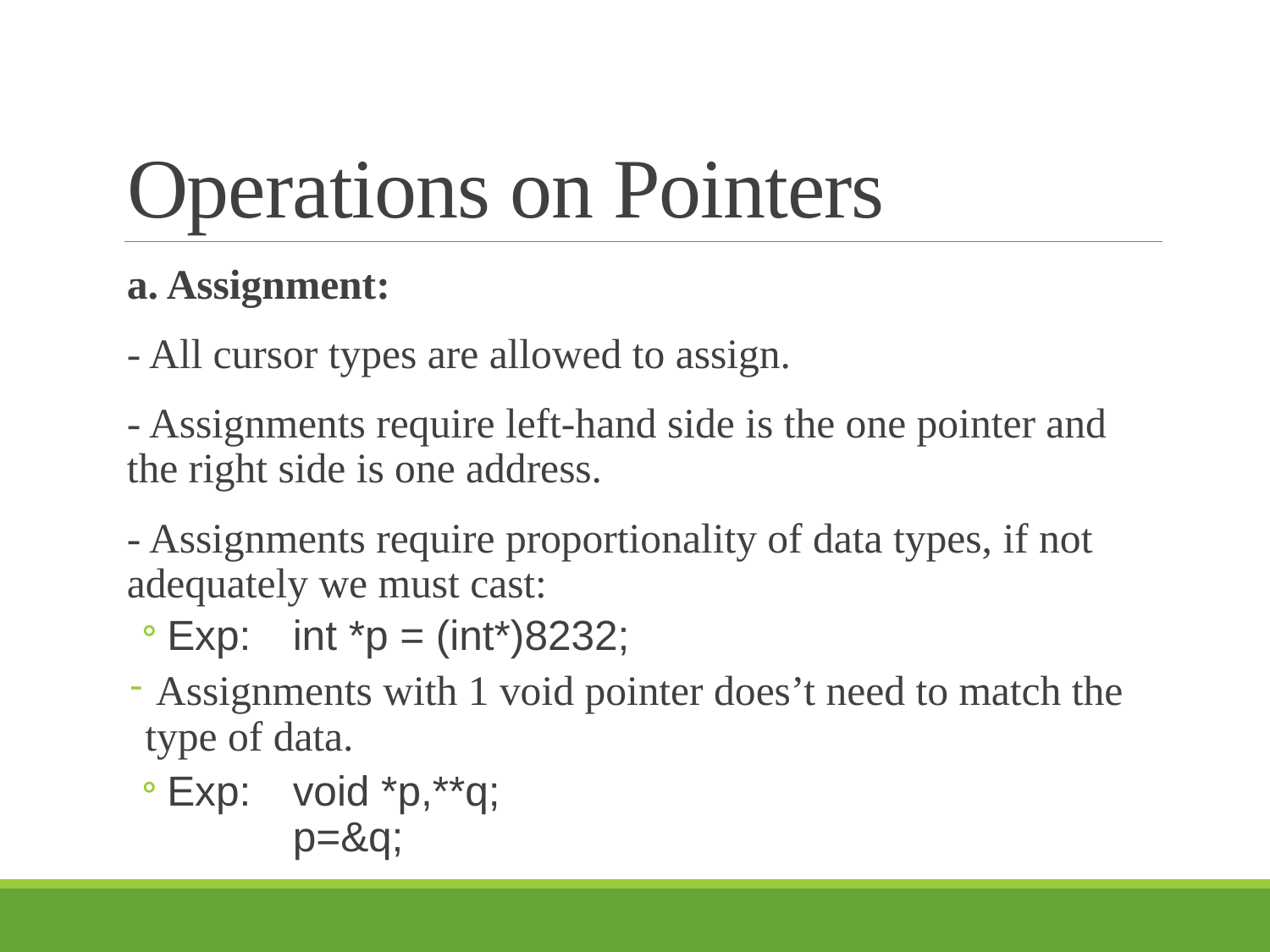

# Operations on Pointers
a. Assignment:
- All cursor types are allowed to assign.
- Assignments require left-hand side is the one pointer and the right side is one address.
- Assignments require proportionality of data types, if not adequately we must cast:
Exp: 		int *p = (int*)8232;
 Assignments with 1 void pointer does’t need to match the type of data.
Exp: 		void *p,**q;
    			p=&q;